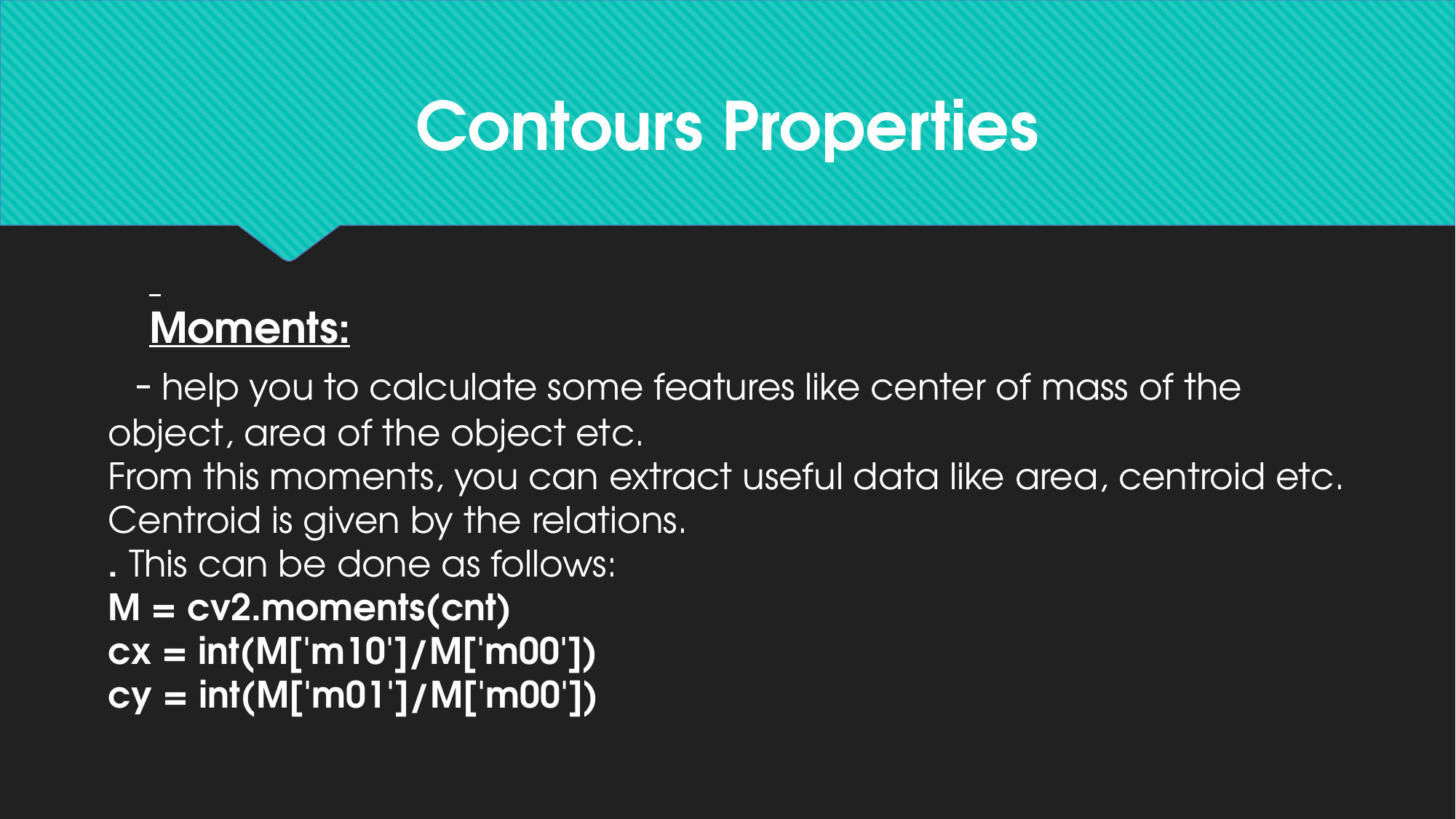

Contours Properties

Moments:
  - help you to calculate some features like center of mass of the object, area of the object etc.
From this moments, you can extract useful data like area, centroid etc. Centroid is given by the relations.
. This can be done as follows:
M = cv2.moments(cnt)
cx = int(M['m10']/M['m00'])
cy = int(M['m01']/M['m00'])